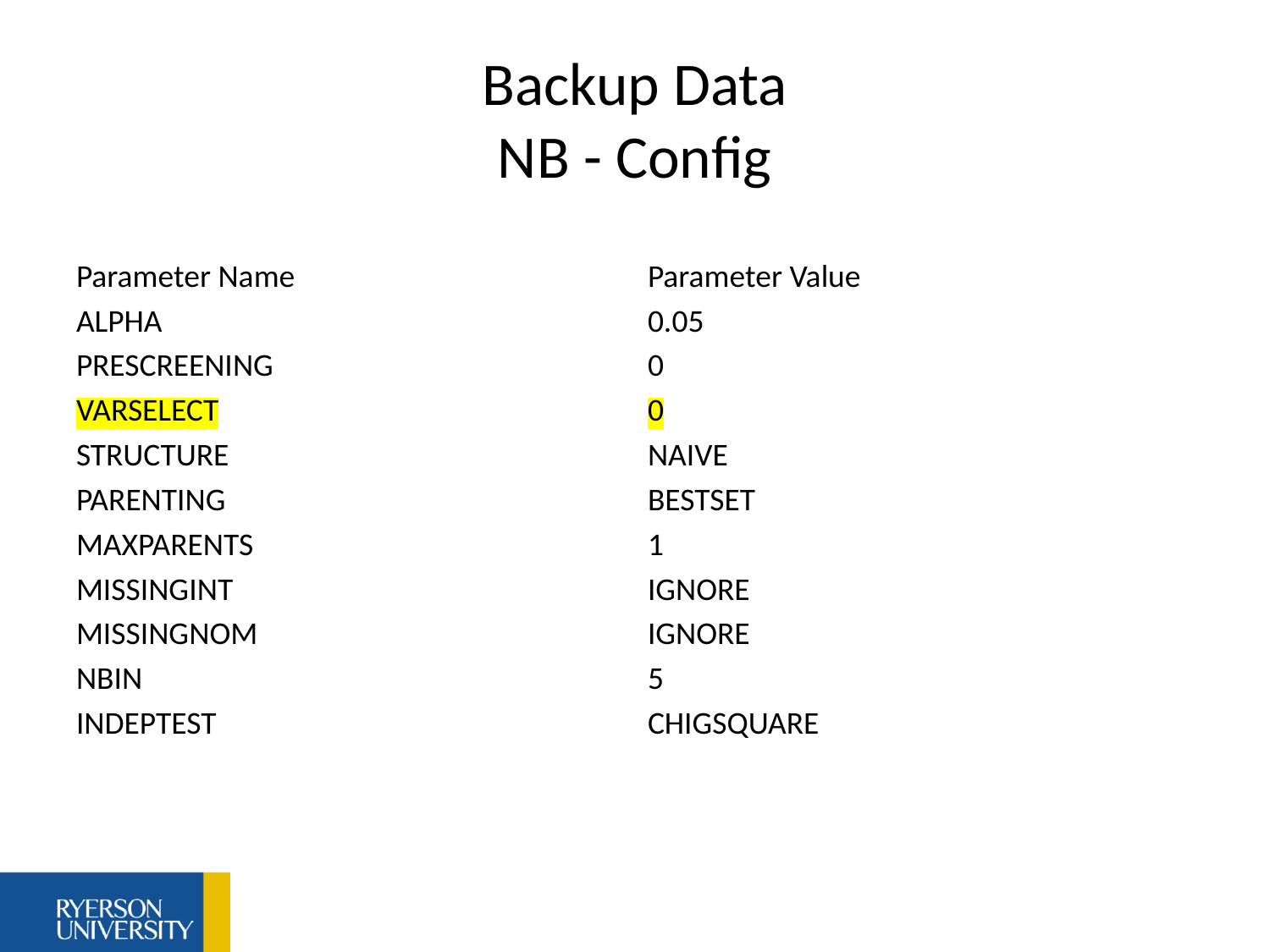

# Backup Data NB - Config
| Parameter Name | Parameter Value |
| --- | --- |
| ALPHA | 0.05 |
| PRESCREENING | 0 |
| VARSELECT | 0 |
| STRUCTURE | NAIVE |
| PARENTING | BESTSET |
| MAXPARENTS | 1 |
| MISSINGINT | IGNORE |
| MISSINGNOM | IGNORE |
| NBIN | 5 |
| INDEPTEST | CHIGSQUARE |